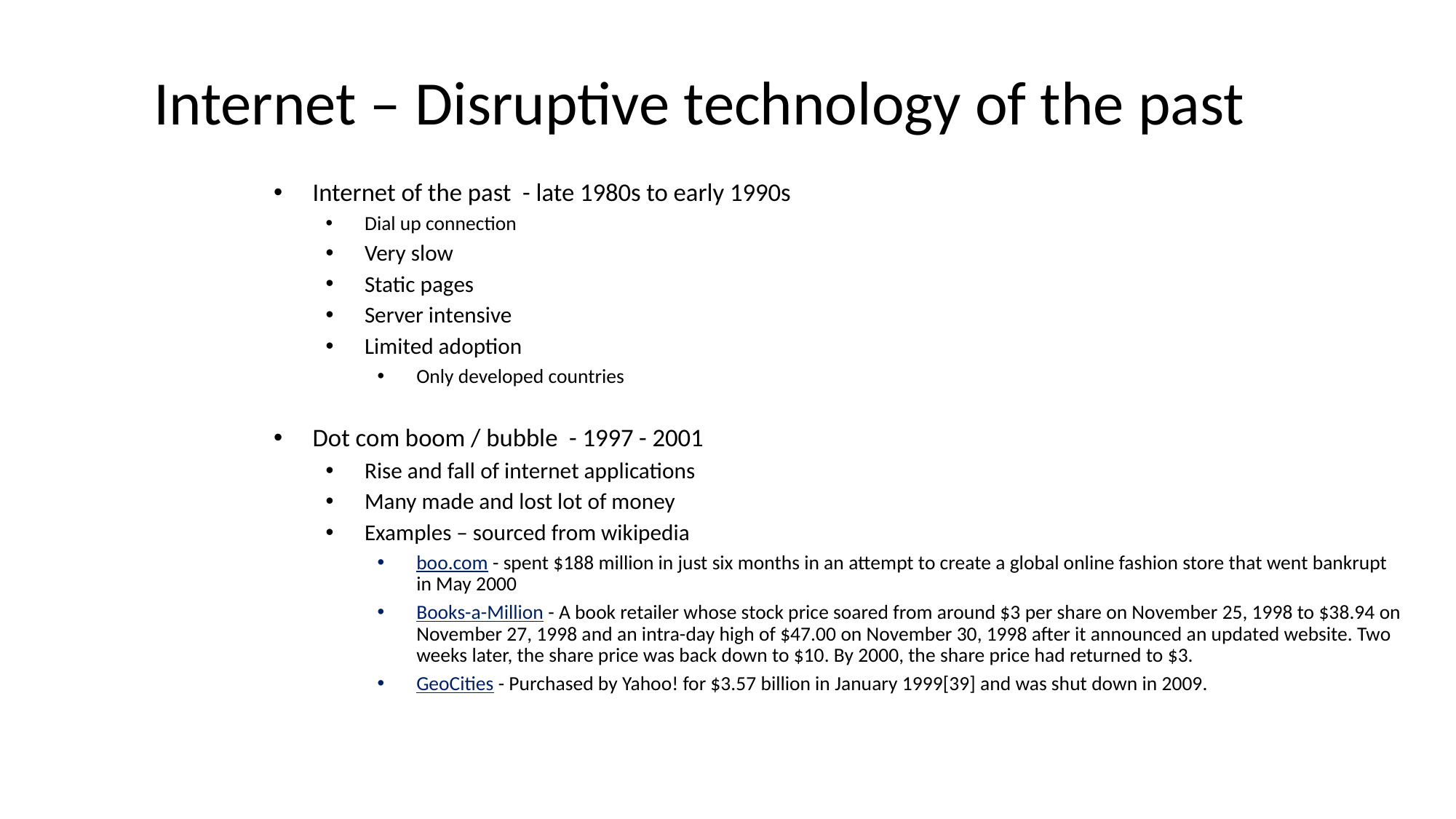

# Internet – Disruptive technology of the past
Internet of the past  - late 1980s to early 1990s
Dial up connection
Very slow
Static pages
Server intensive
Limited adoption
Only developed countries

Dot com boom / bubble  - 1997 - 2001
Rise and fall of internet applications
Many made and lost lot of money
Examples – sourced from wikipedia
boo.com - spent $188 million in just six months in an attempt to create a global online fashion store that went bankrupt in May 2000
Books-a-Million - A book retailer whose stock price soared from around $3 per share on November 25, 1998 to $38.94 on November 27, 1998 and an intra-day high of $47.00 on November 30, 1998 after it announced an updated website. Two weeks later, the share price was back down to $10. By 2000, the share price had returned to $3.
GeoCities - Purchased by Yahoo! for $3.57 billion in January 1999[39] and was shut down in 2009.